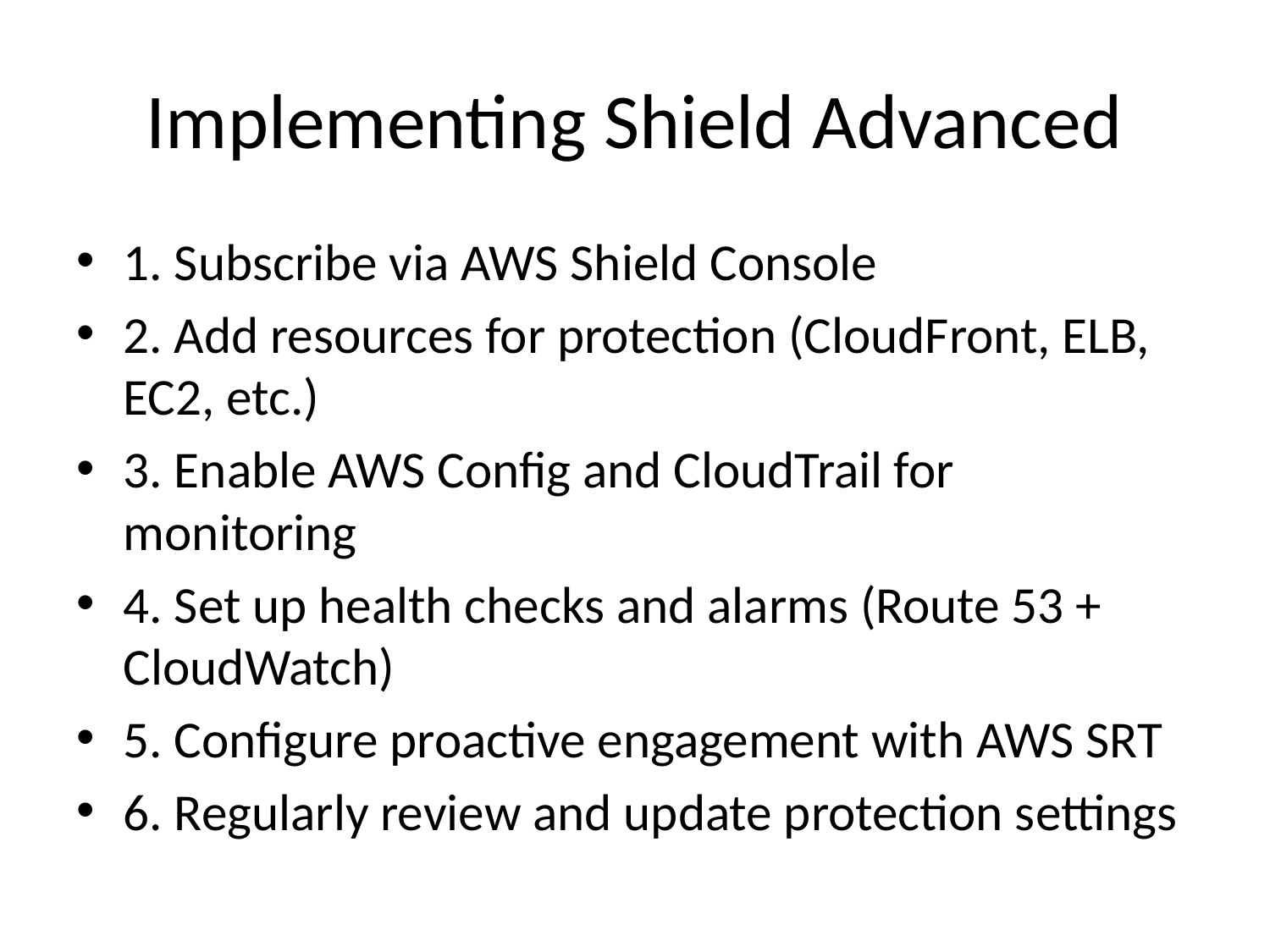

# Implementing Shield Advanced
1. Subscribe via AWS Shield Console
2. Add resources for protection (CloudFront, ELB, EC2, etc.)
3. Enable AWS Config and CloudTrail for monitoring
4. Set up health checks and alarms (Route 53 + CloudWatch)
5. Configure proactive engagement with AWS SRT
6. Regularly review and update protection settings